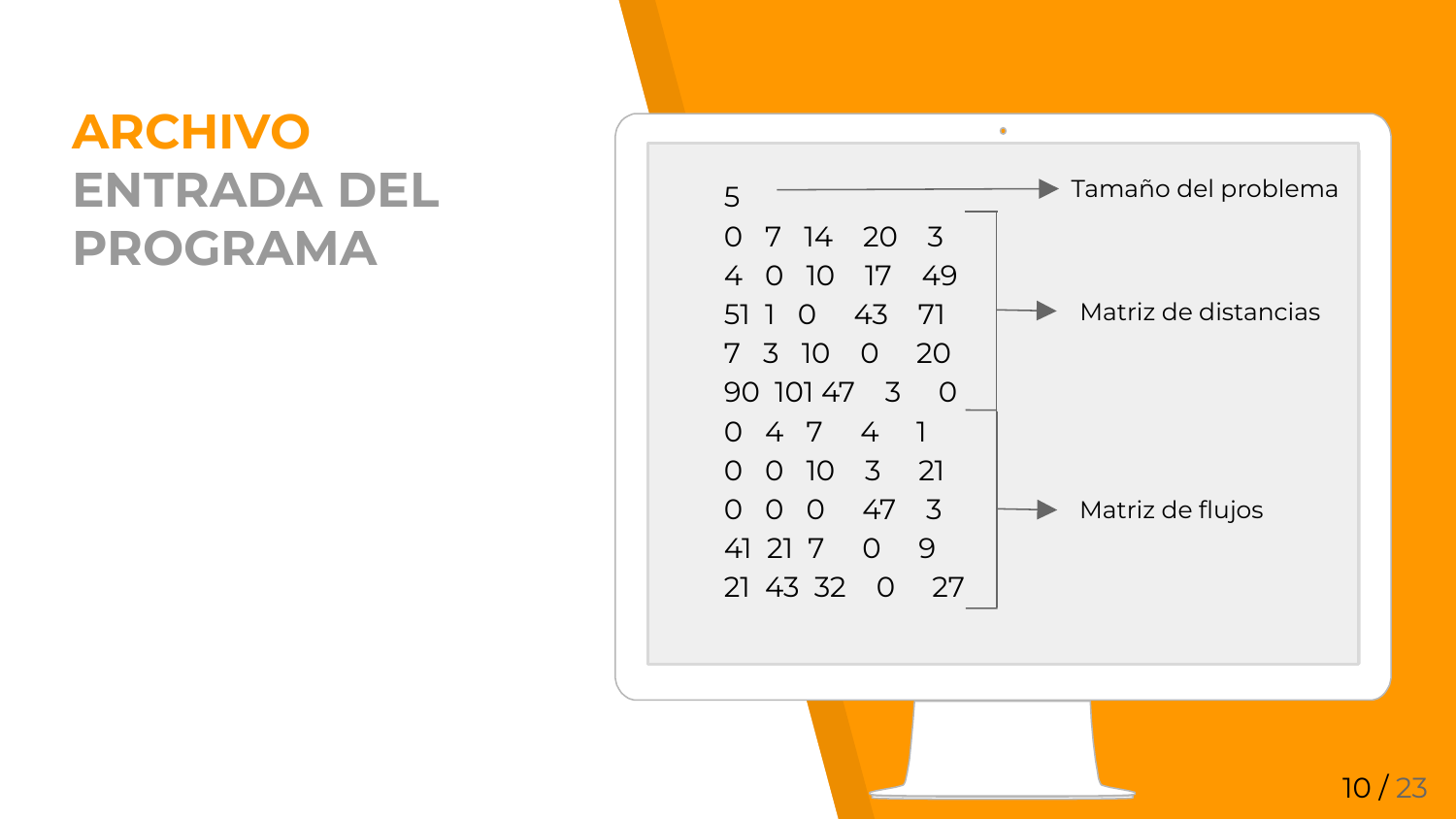

# ARCHIVO
ENTRADA DEL PROGRAMA

5
0   7   14    20    3
4   0   10    17    49
51  1   0     43    71
7   3   10    0     20
90  101 47    3     0
0   4   7     4     1
0   0   10    3     21
0   0   0     47    3
41  21  7     0     9
21  43  32    0     27

Tamaño del problema
Matriz de distancias

Matriz de flujos
10 / 23